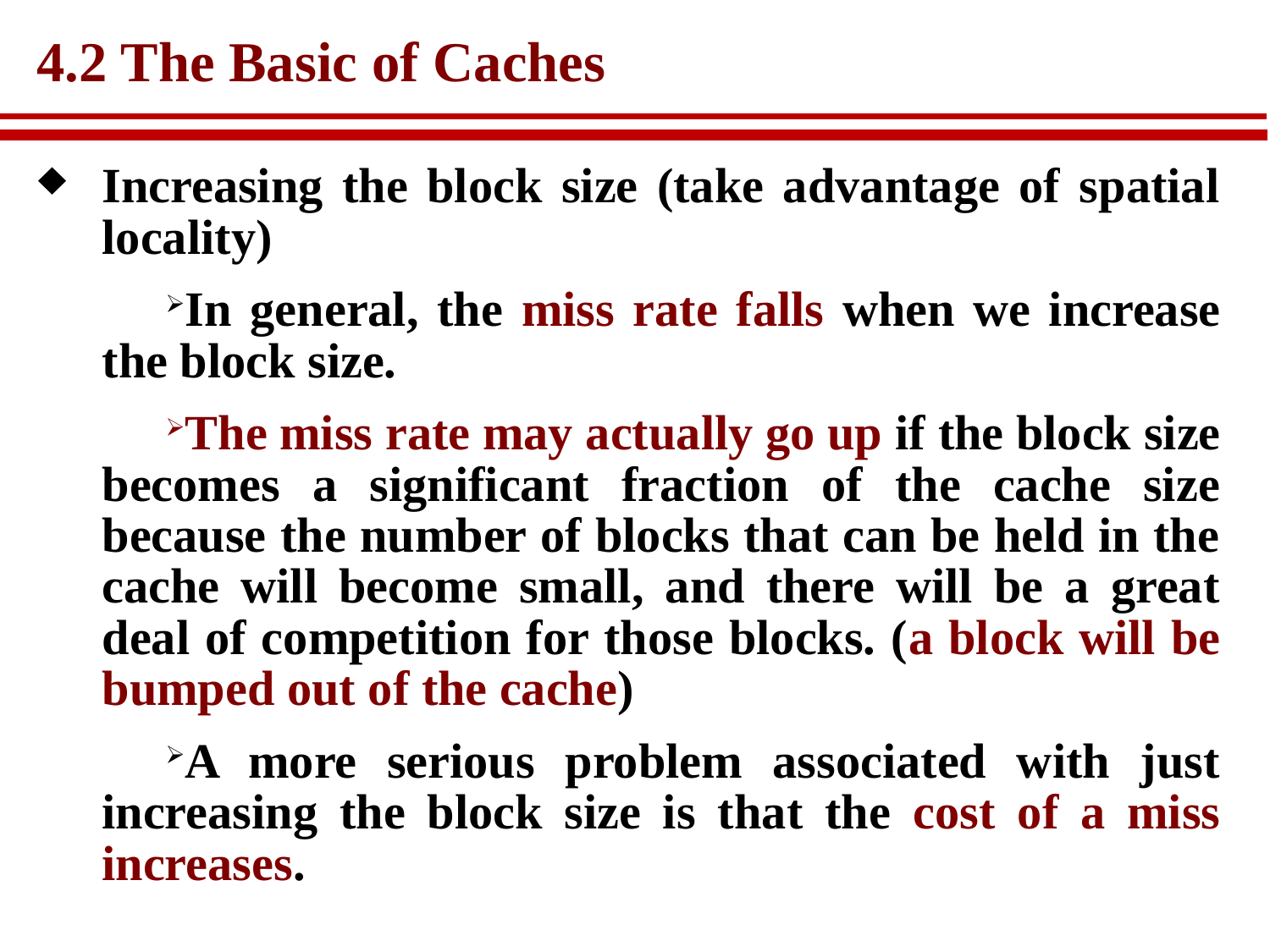

# 4.2 The Basic of Caches
Increasing the block size (take advantage of spatial locality)
In general, the miss rate falls when we increase the block size.
The miss rate may actually go up if the block size becomes a significant fraction of the cache size because the number of blocks that can be held in the cache will become small, and there will be a great deal of competition for those blocks. (a block will be bumped out of the cache)
A more serious problem associated with just increasing the block size is that the cost of a miss increases.